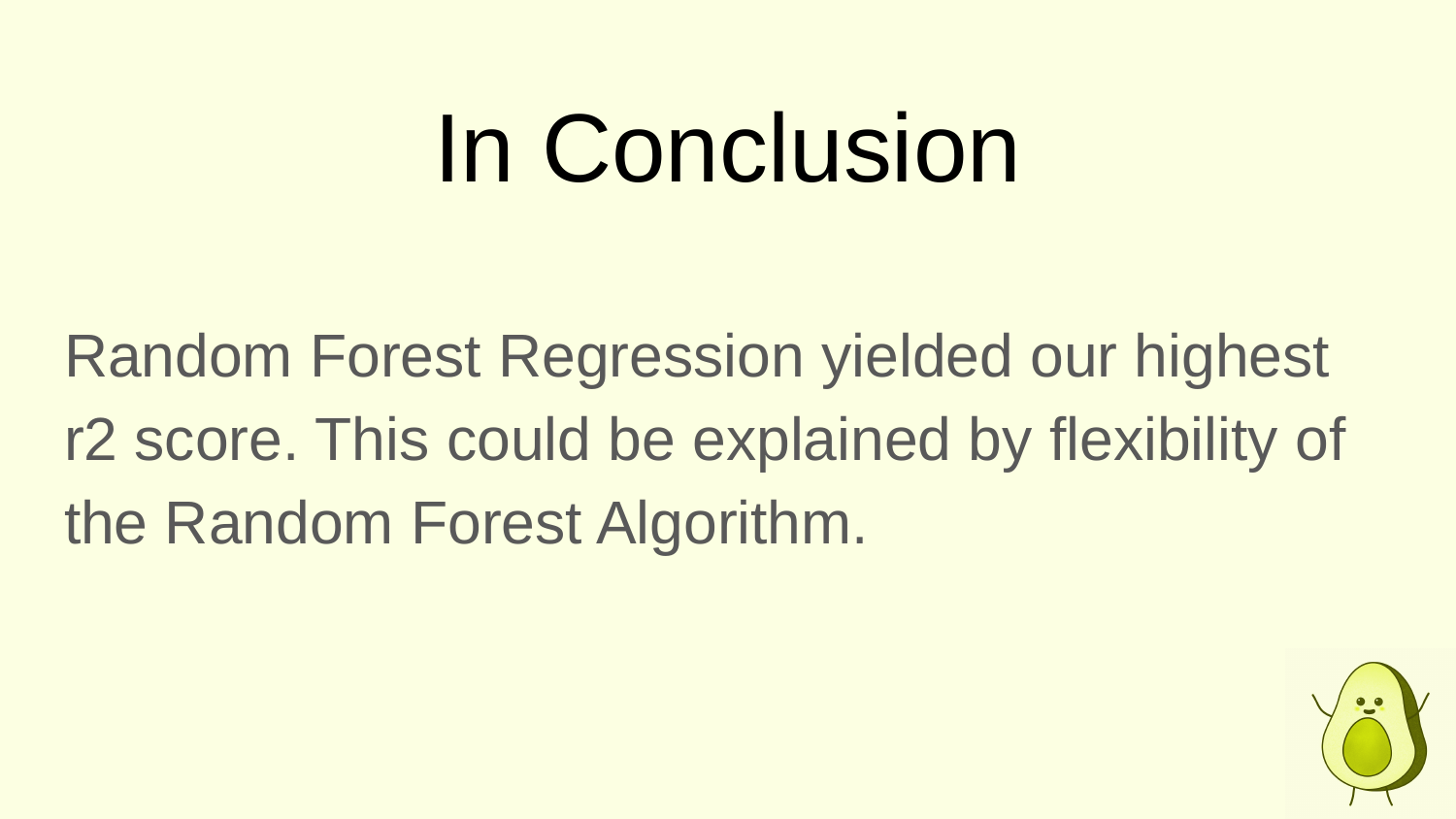

# In Conclusion
Random Forest Regression yielded our highest r2 score. This could be explained by flexibility of the Random Forest Algorithm.